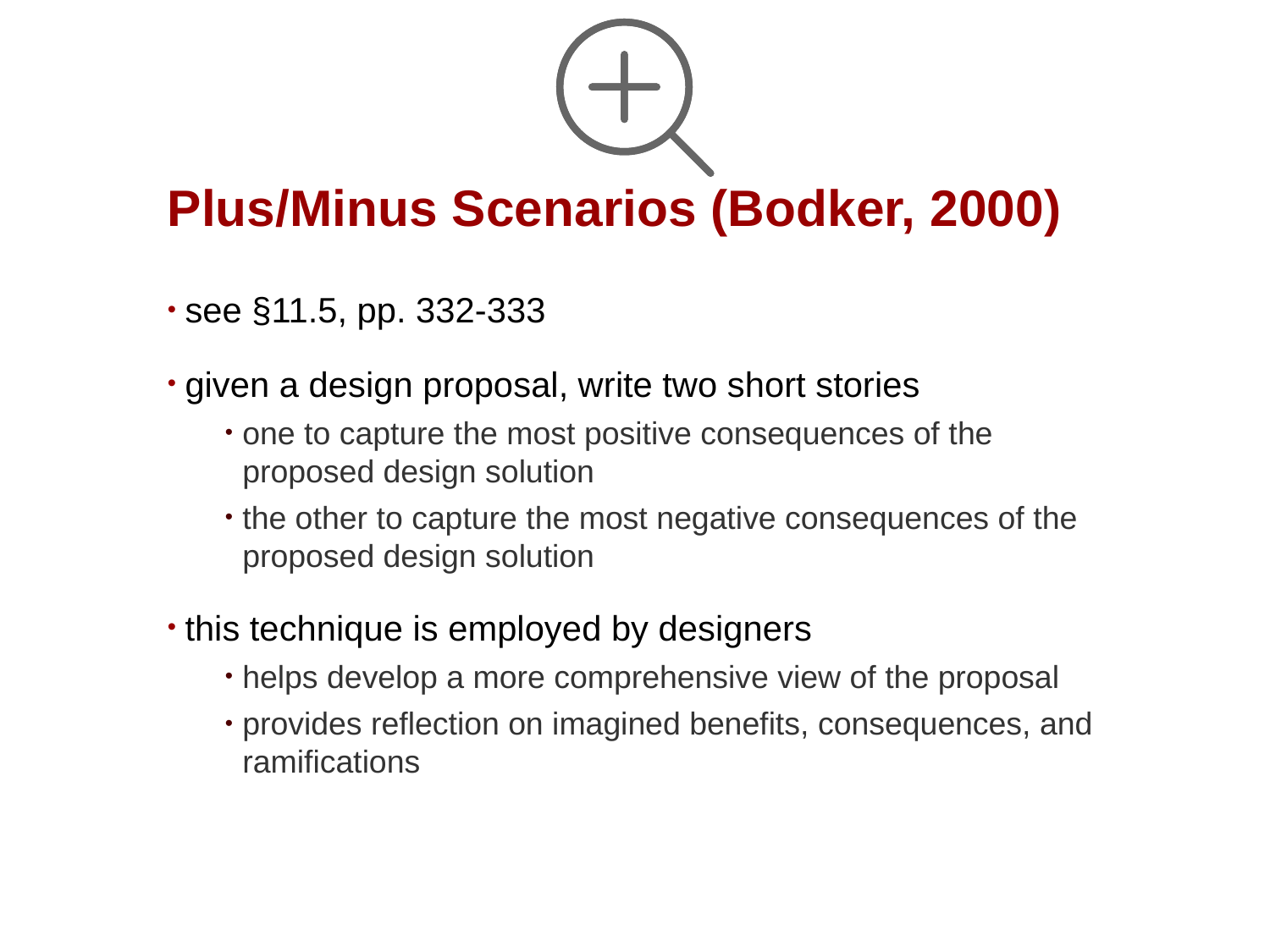

# Plus/Minus Scenarios (Bodker, 2000)
see §11.5, pp. 332-333
given a design proposal, write two short stories
one to capture the most positive consequences of the proposed design solution
the other to capture the most negative consequences of the proposed design solution
this technique is employed by designers
helps develop a more comprehensive view of the proposal
provides reflection on imagined benefits, consequences, and ramifications